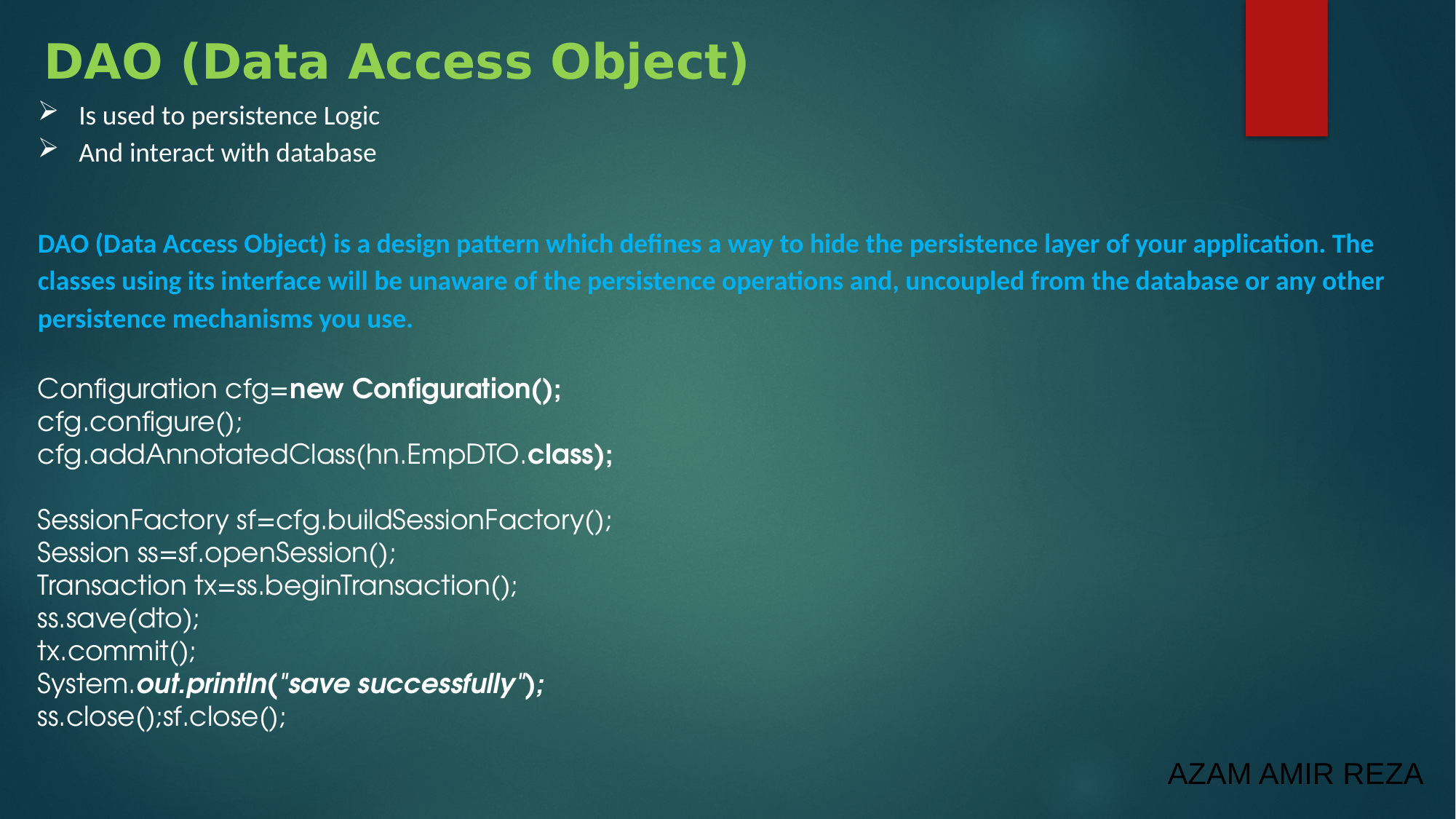

DAO (Data Access Object)
Is used to persistence Logic
And interact with database

DAO (Data Access Object) is a design pattern which defines a way to hide the persistence layer of your application. The classes using its interface will be unaware of the persistence operations and, uncoupled from the database or any other persistence mechanisms you use.

Configuration cfg=new Configuration();
cfg.configure();
cfg.addAnnotatedClass(hn.EmpDTO.class);

SessionFactory sf=cfg.buildSessionFactory();
Session ss=sf.openSession();
Transaction tx=ss.beginTransaction();
ss.save(dto);
tx.commit();
System.out.println("save successfully");
ss.close();sf.close();
AZAM AMIR REZA